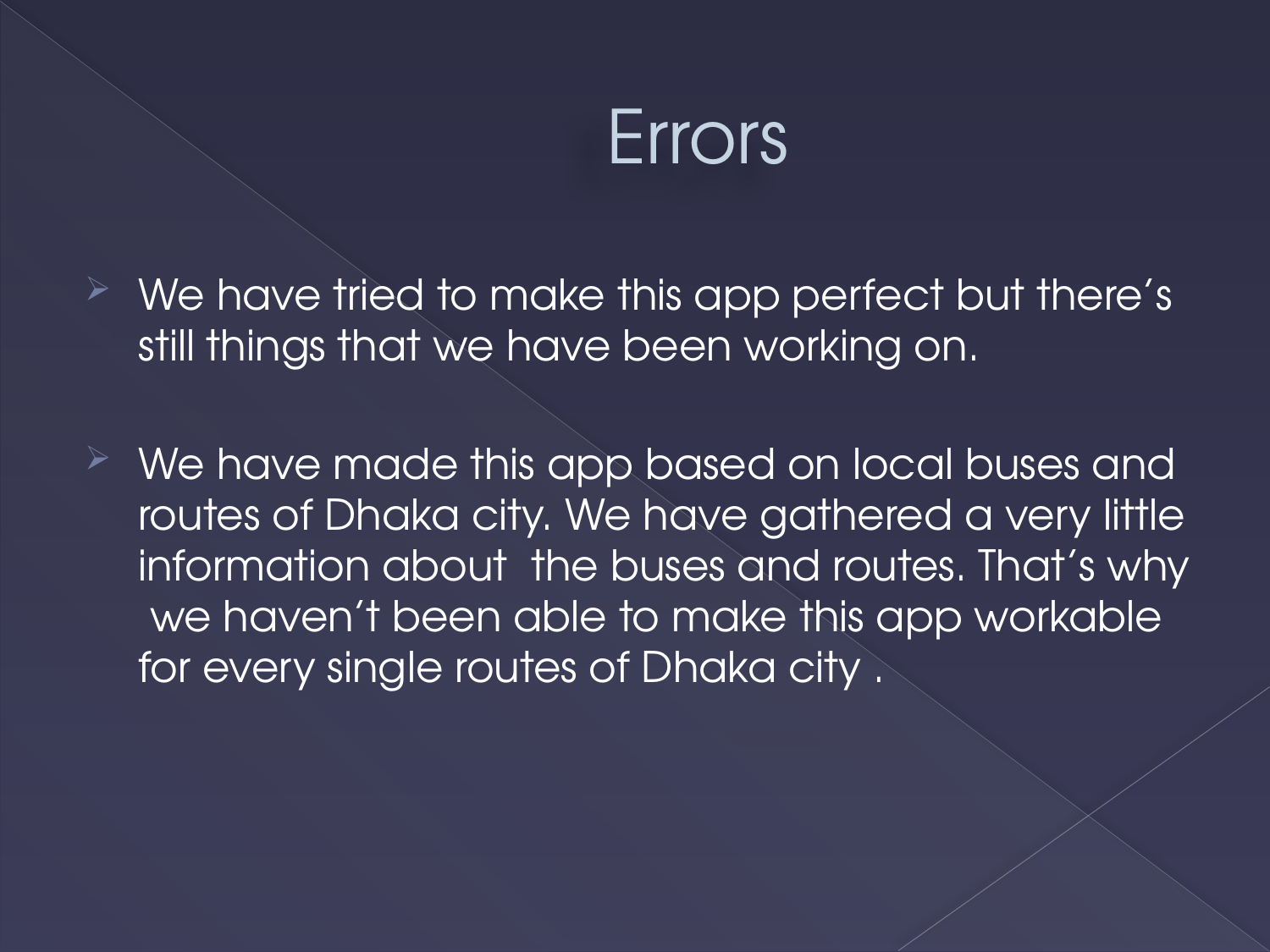

# Errors
We have tried to make this app perfect but there’s still things that we have been working on.

We have made this app based on local buses and routes of Dhaka city. We have gathered a very little information about  the buses and routes. That’s why  we haven’t been able to make this app workable for every single routes of Dhaka city .